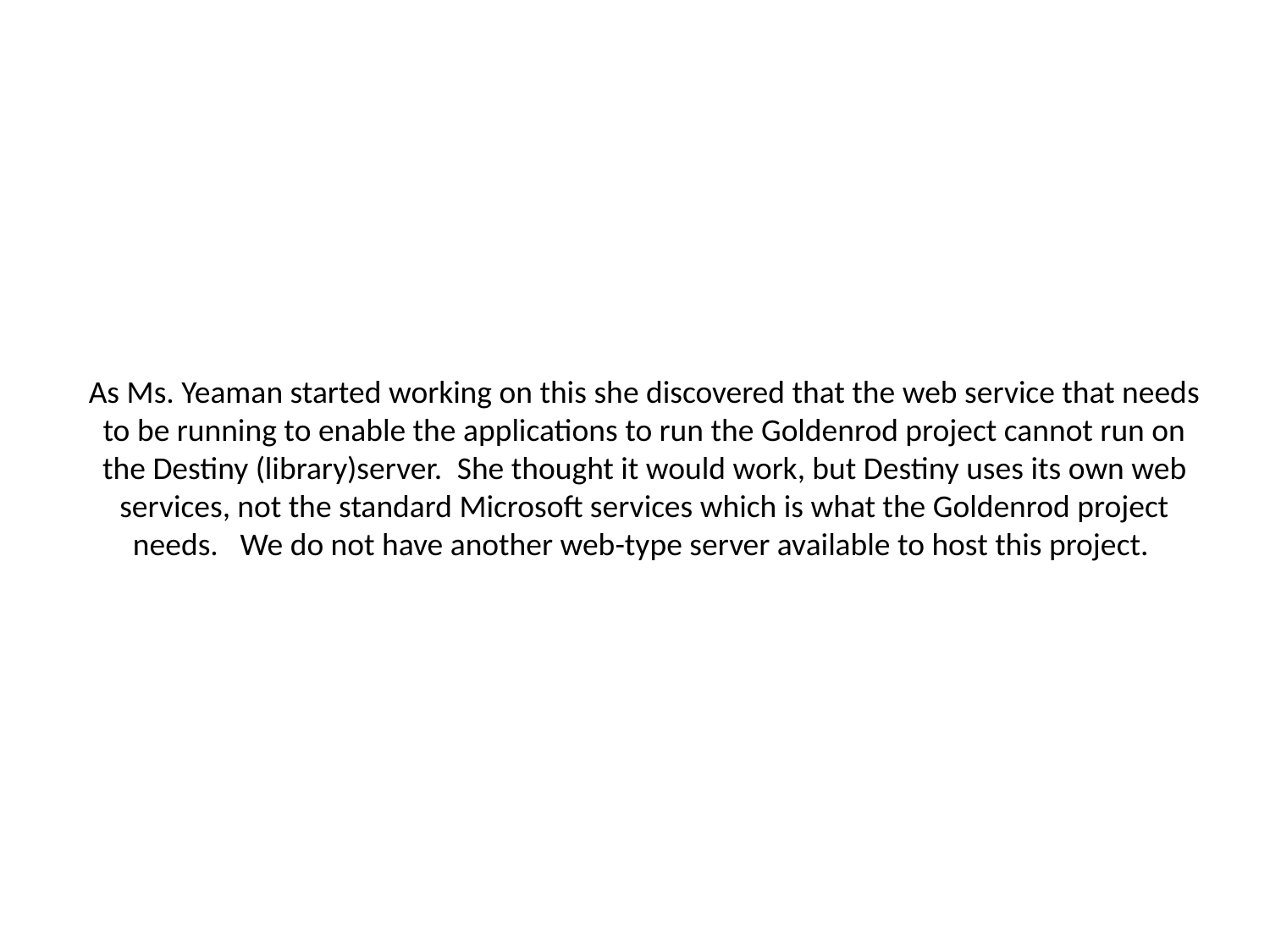

# As Ms. Yeaman started working on this she discovered that the web service that needs to be running to enable the applications to run the Goldenrod project cannot run on the Destiny (library)server.  She thought it would work, but Destiny uses its own web services, not the standard Microsoft services which is what the Goldenrod project needs.   We do not have another web-type server available to host this project.